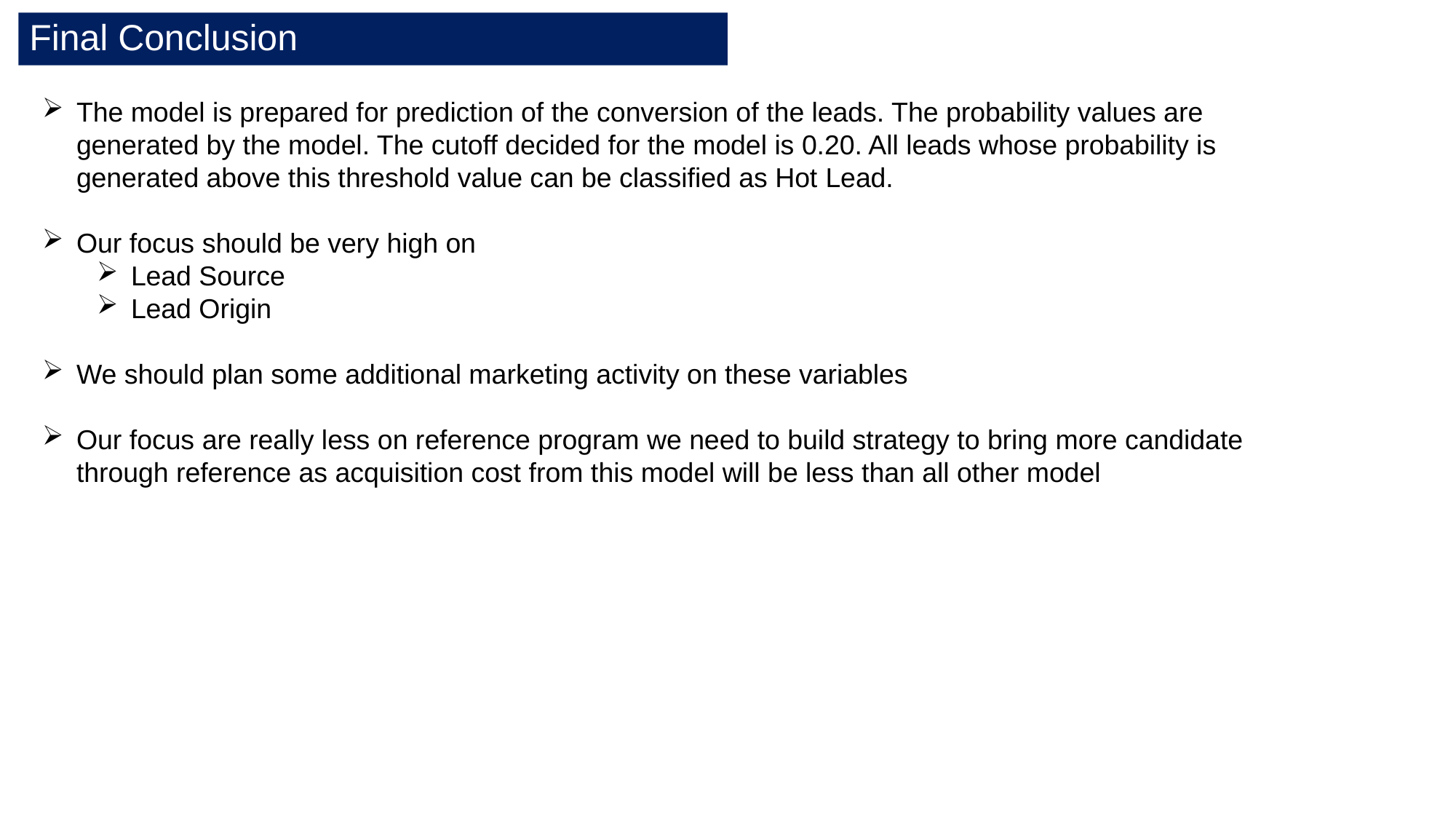

# Final Conclusion
The model is prepared for prediction of the conversion of the leads. The probability values are generated by the model. The cutoff decided for the model is 0.20. All leads whose probability is generated above this threshold value can be classified as Hot Lead.

Our focus should be very high on
Lead Source
Lead Origin

We should plan some additional marketing activity on these variables

Our focus are really less on reference program we need to build strategy to bring more candidate through reference as acquisition cost from this model will be less than all other model